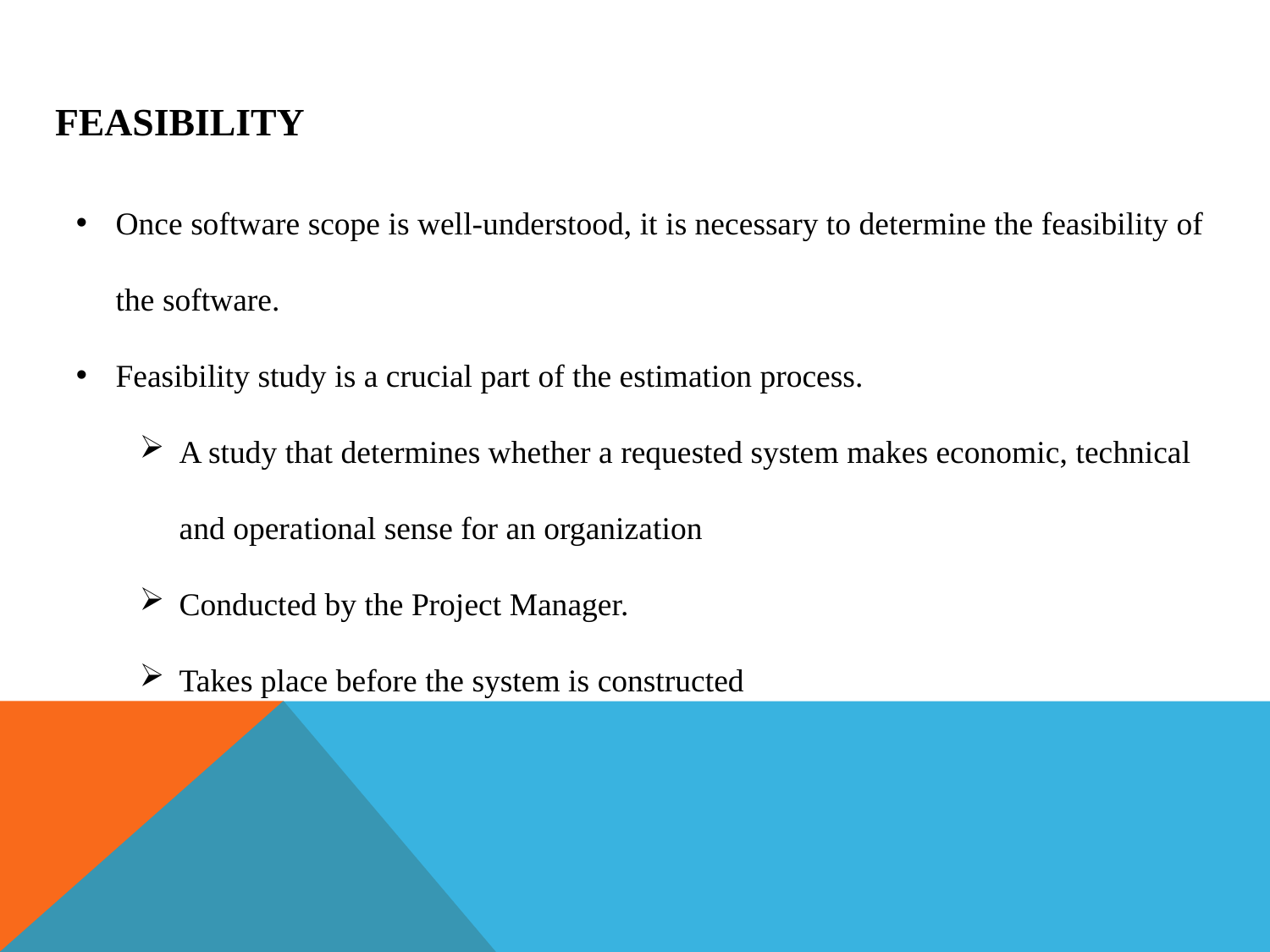

# Feasibility
Once software scope is well-understood, it is necessary to determine the feasibility of the software.
Feasibility study is a crucial part of the estimation process.
A study that determines whether a requested system makes economic, technical and operational sense for an organization
Conducted by the Project Manager.
Takes place before the system is constructed